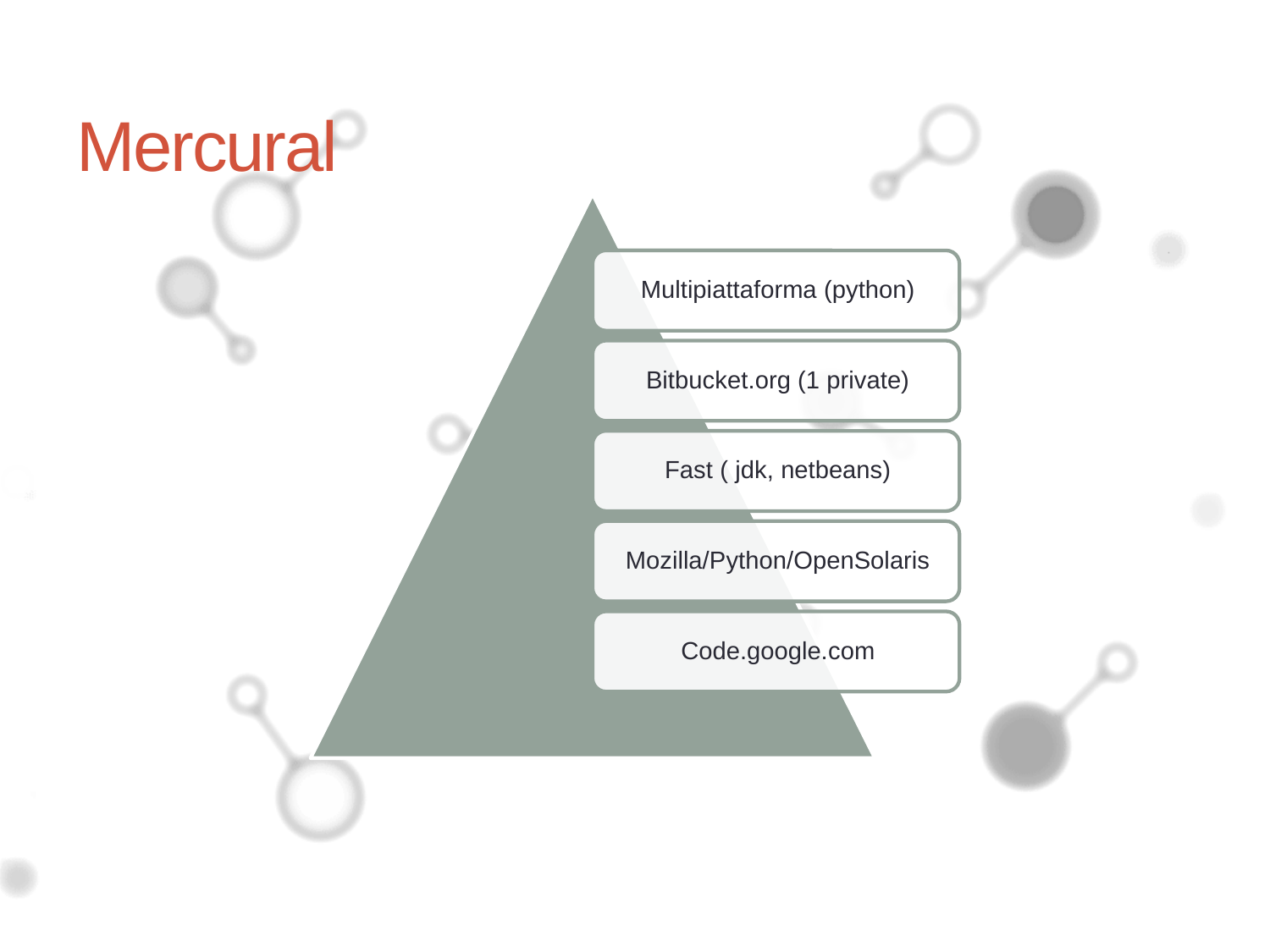

# Mercural
Multipiattaforma (python)
Bitbucket.org (1 private)
Fast ( jdk, netbeans)
Mozilla/Python/OpenSolaris
Code.google.com